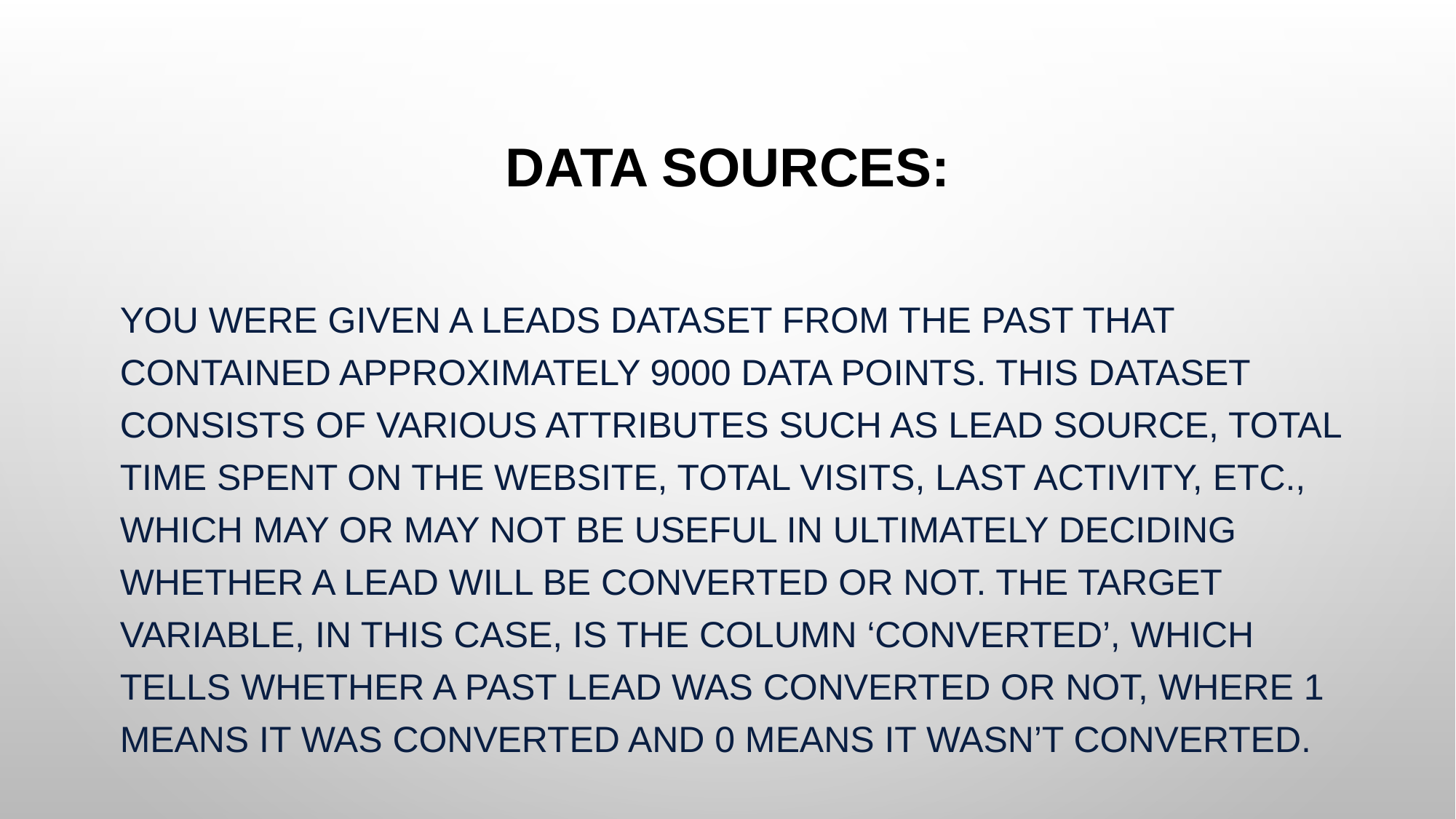

# Data Sources:
You were given a leads dataset from the past that contained approximately 9000 data points. This dataset consists of various attributes such as Lead Source, Total Time Spent on the Website, Total Visits, Last Activity, etc., which may or may not be useful in ultimately deciding whether a lead will be converted or not. The target variable, in this case, is the column ‘Converted’, which tells whether a past lead was converted or not, where 1 means it was converted and 0 means it wasn’t converted.